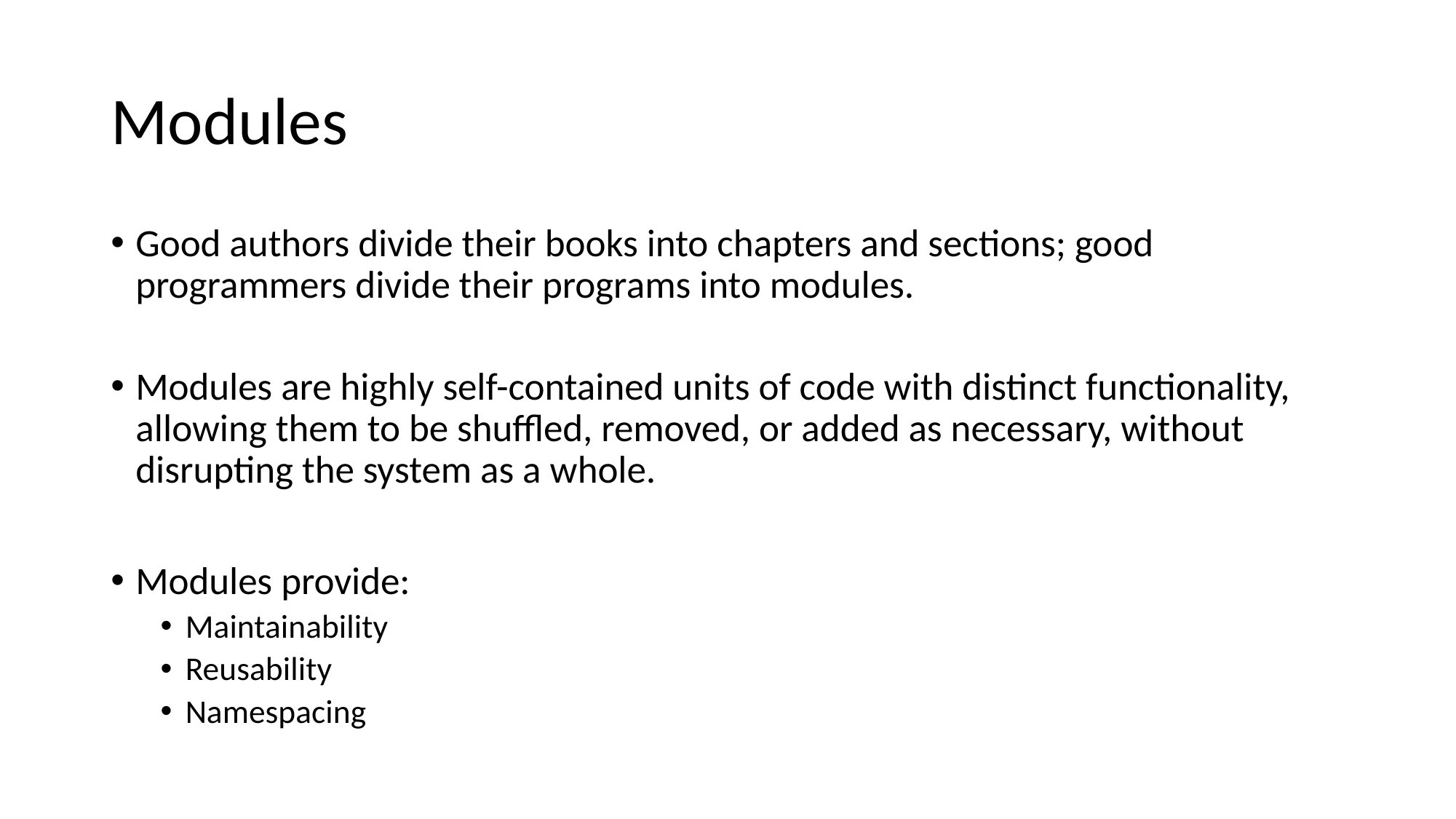

# Modules
Good authors divide their books into chapters and sections; good programmers divide their programs into modules.
Modules are highly self-contained units of code with distinct functionality, allowing them to be shuffled, removed, or added as necessary, without disrupting the system as a whole.

Modules provide:
Maintainability
Reusability
Namespacing